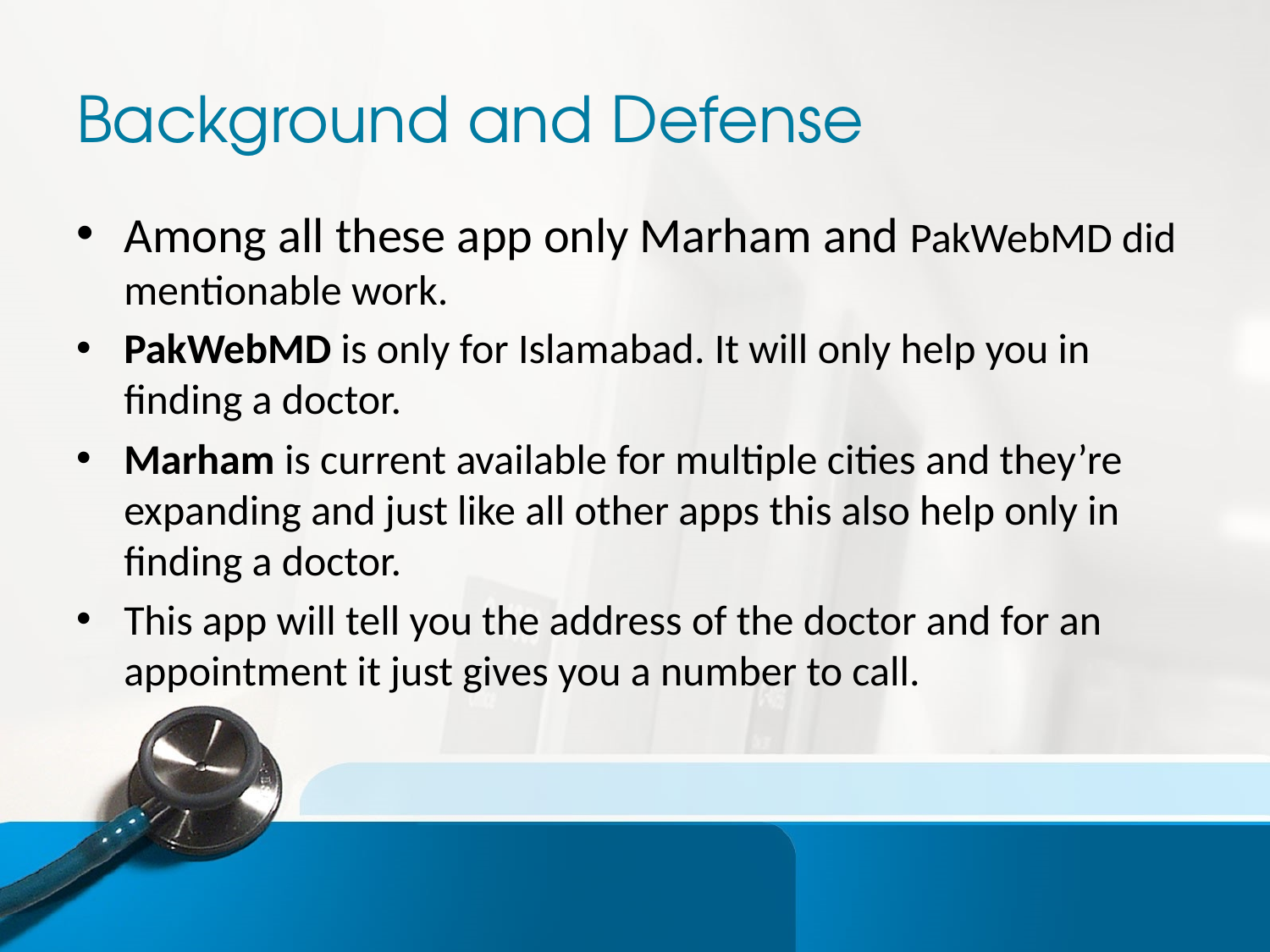

# Background and Defense
Among all these app only Marham and PakWebMD did mentionable work.
PakWebMD is only for Islamabad. It will only help you in finding a doctor.
Marham is current available for multiple cities and they’re expanding and just like all other apps this also help only in finding a doctor.
This app will tell you the address of the doctor and for an appointment it just gives you a number to call.